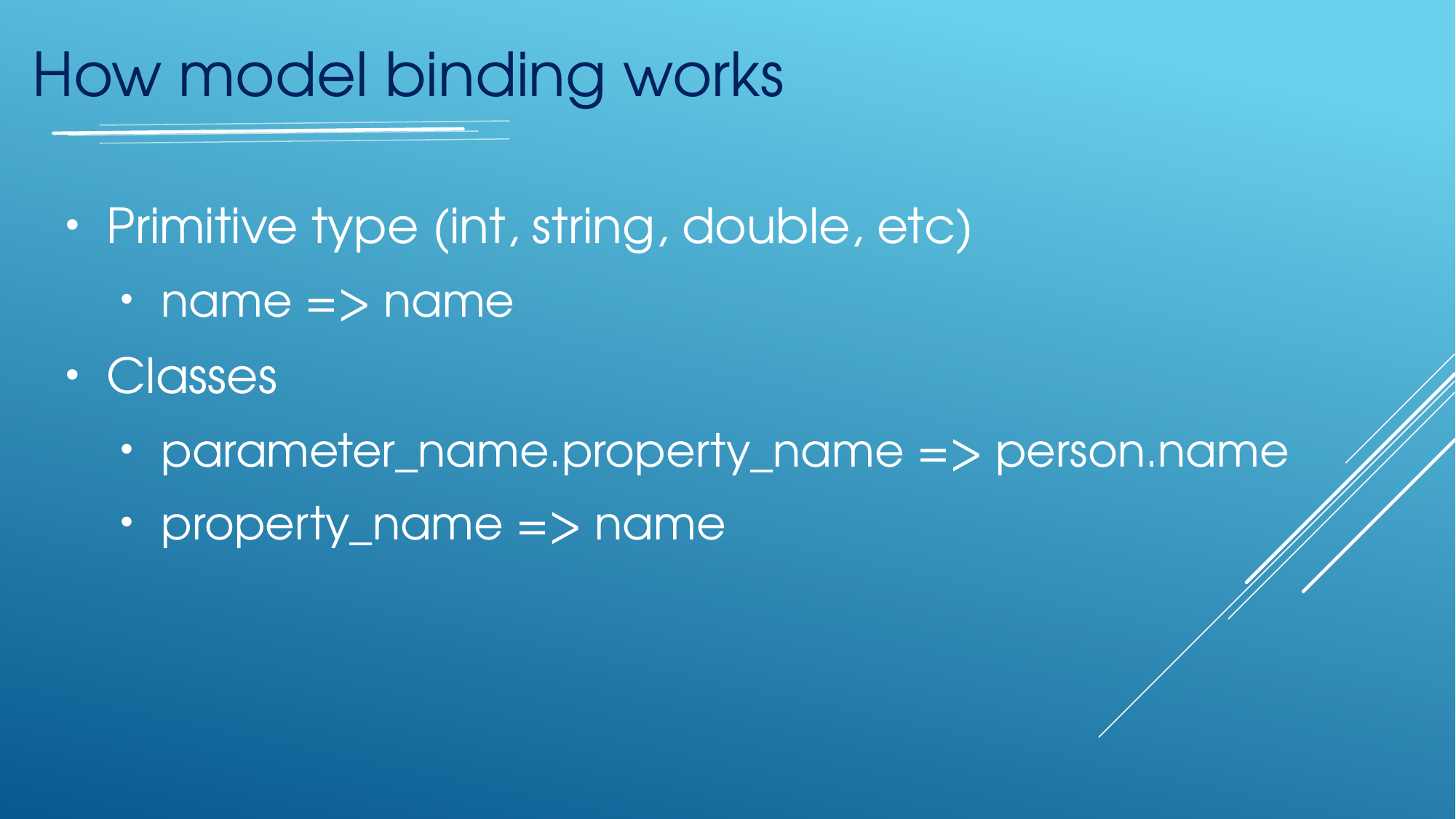

How model binding works
Primitive type (int, string, double, etc)
name => name
Classes
parameter_name.property_name => person.name
property_name => name